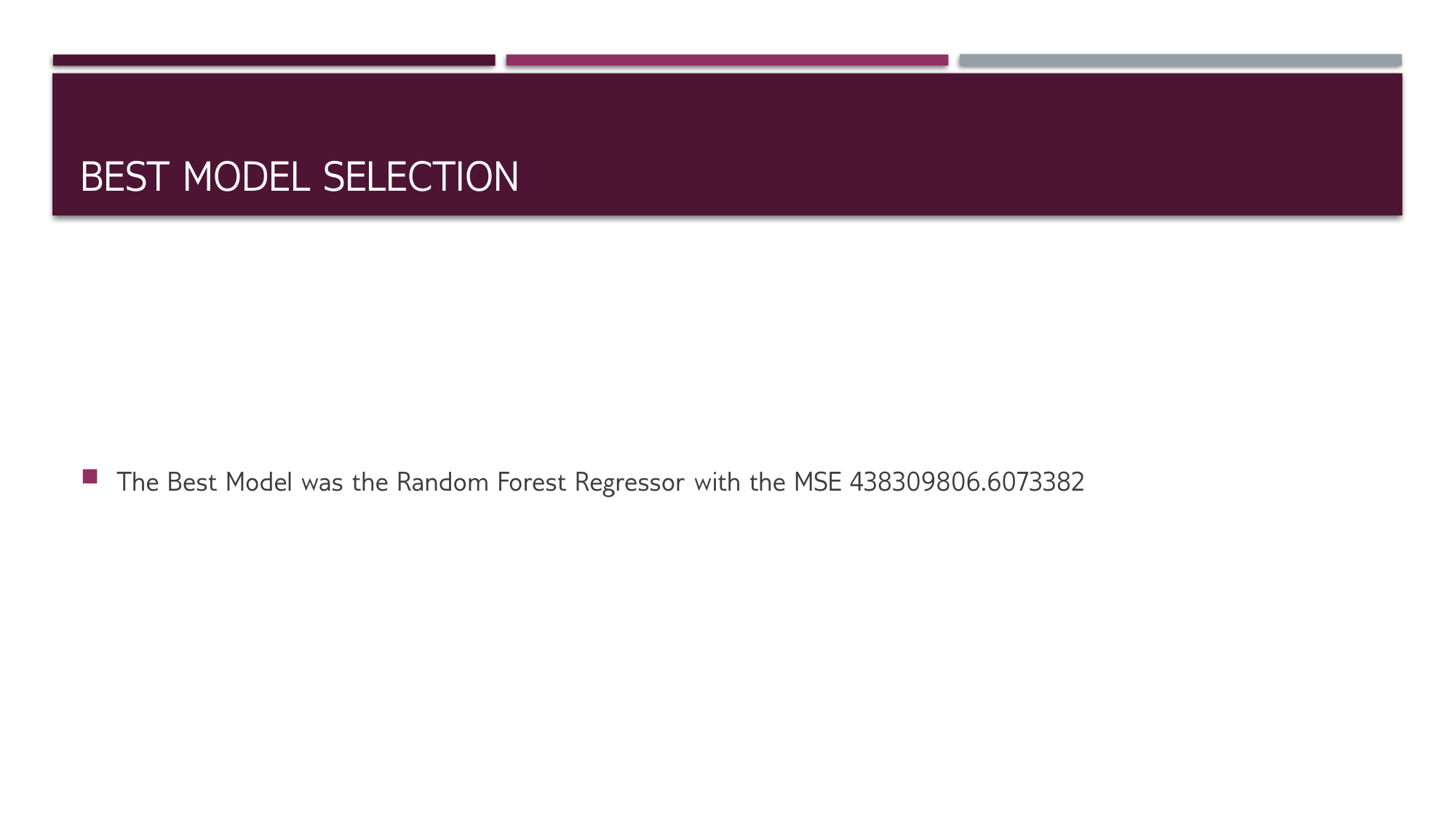

# Best Model Selection
The Best Model was the Random Forest Regressor with the MSE 438309806.6073382